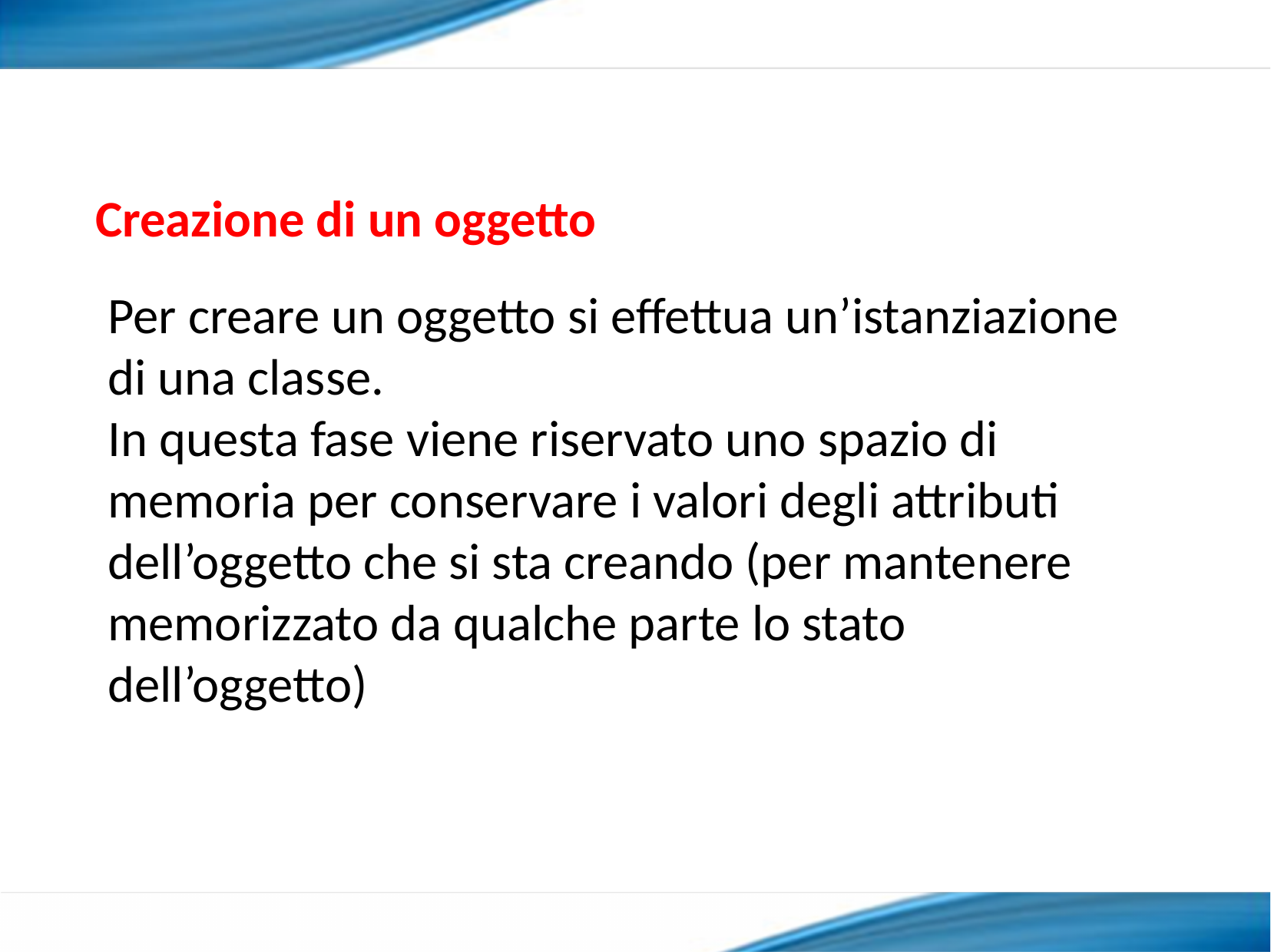

Creazione di un oggetto
Per creare un oggetto si effettua un’istanziazione di una classe.
In questa fase viene riservato uno spazio di memoria per conservare i valori degli attributi dell’oggetto che si sta creando (per mantenere memorizzato da qualche parte lo stato dell’oggetto)